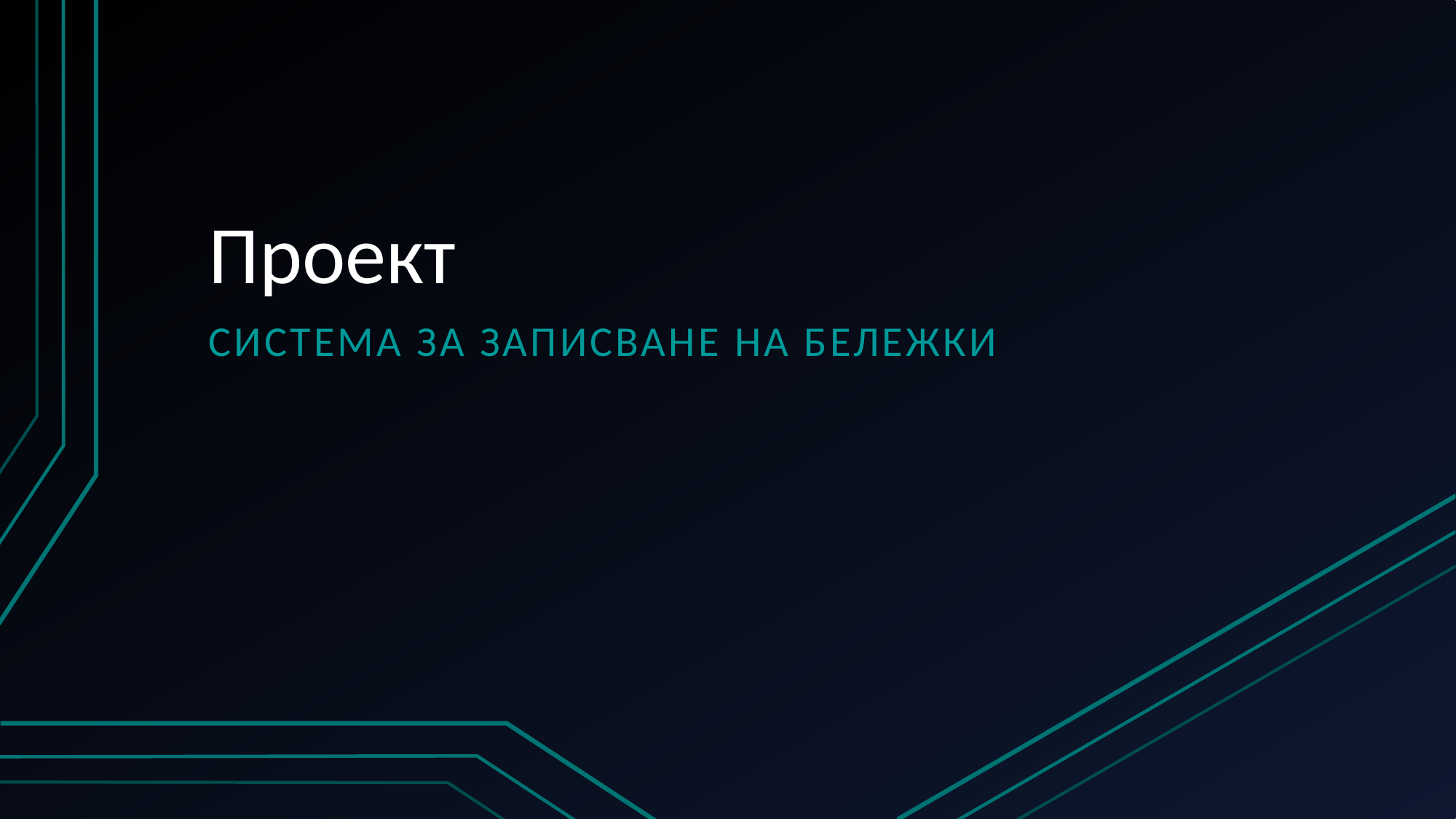

# Проект
Система за записване на бележки